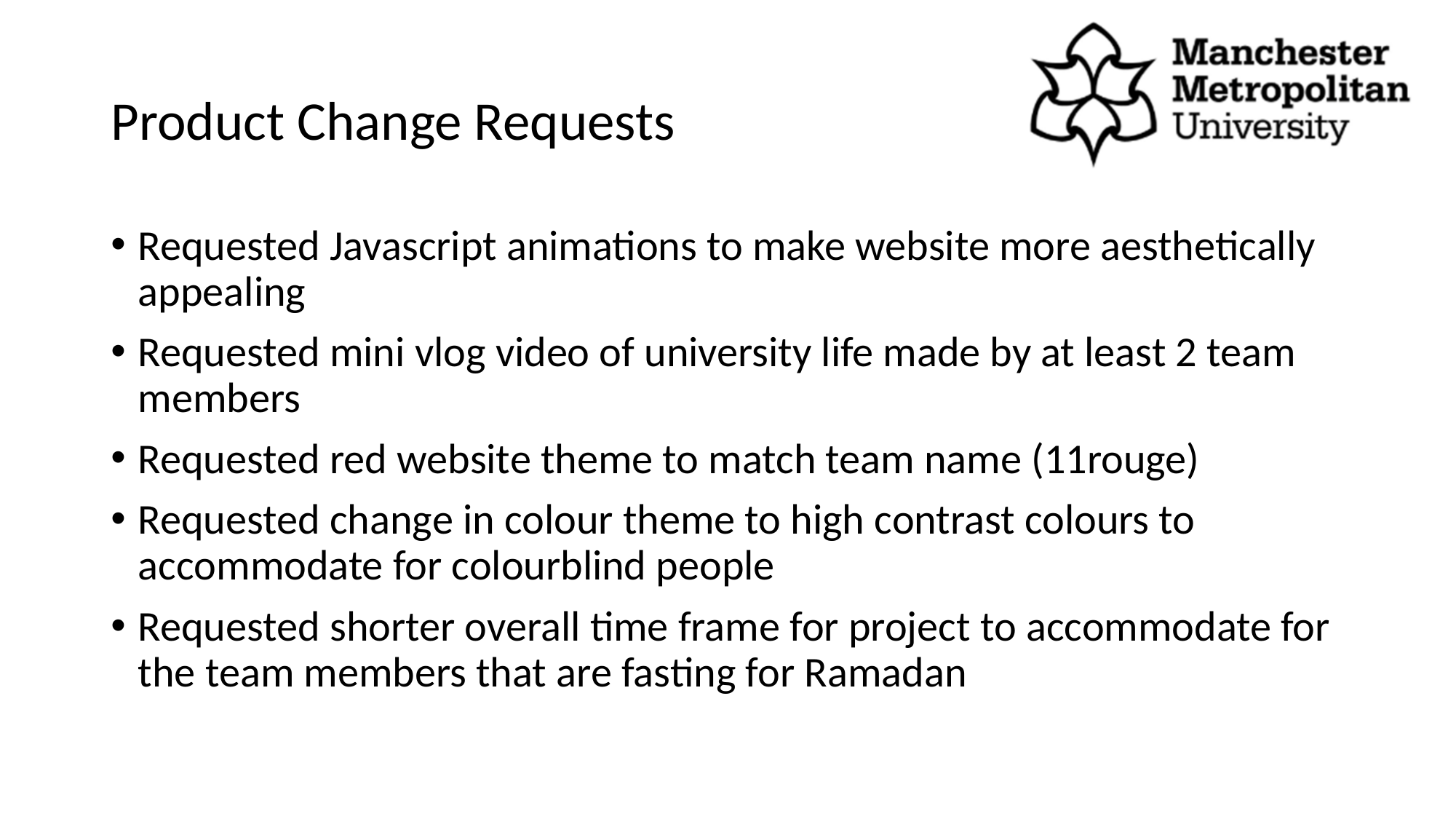

# Product Change Requests
Requested Javascript animations to make website more aesthetically appealing
Requested mini vlog video of university life made by at least 2 team members
Requested red website theme to match team name (11rouge)
Requested change in colour theme to high contrast colours to accommodate for colourblind people
Requested shorter overall time frame for project to accommodate for the team members that are fasting for Ramadan